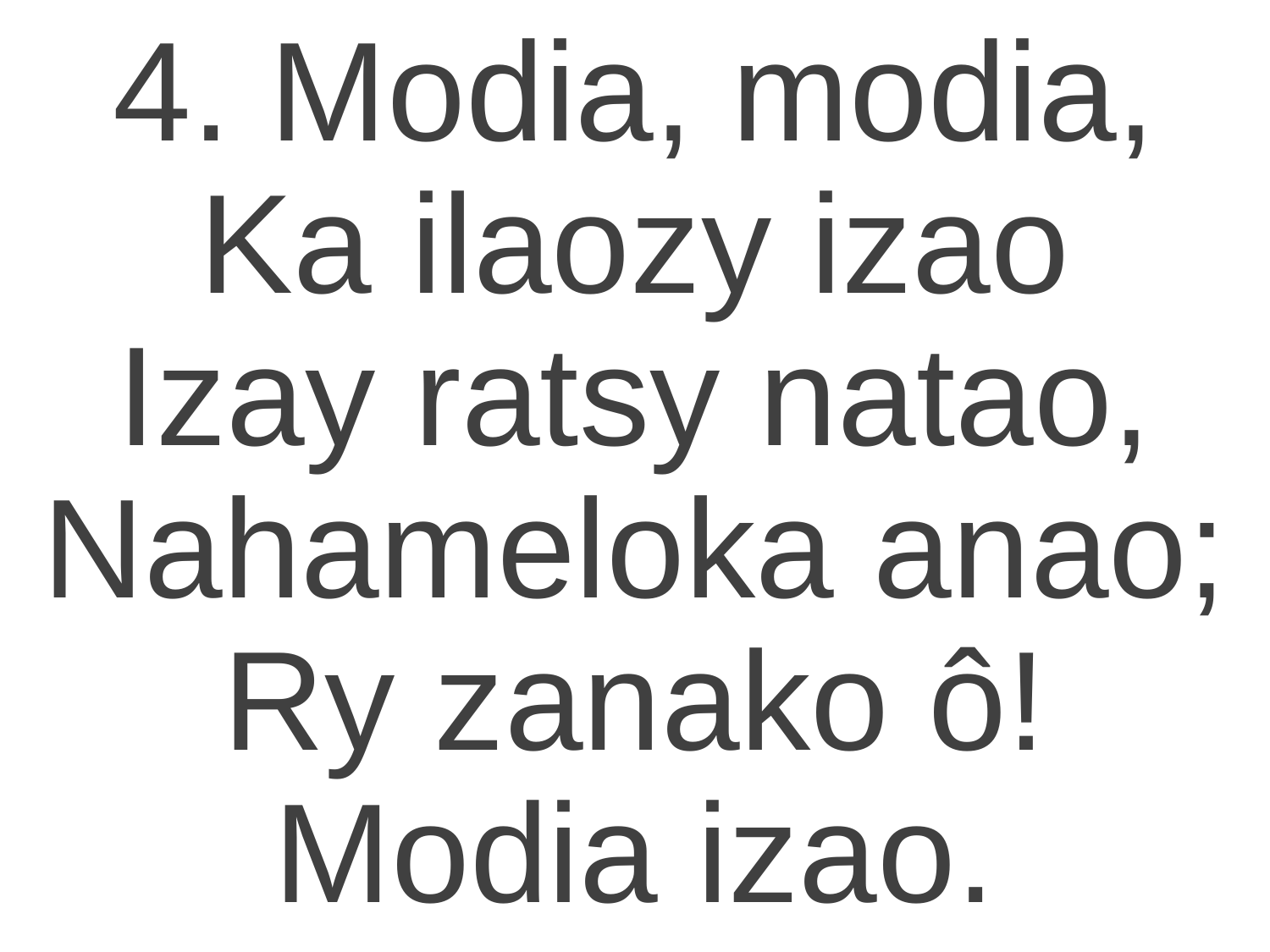

4. Modia, modia,
Ka ilaozy izao
Izay ratsy natao,
Nahameloka anao;
Ry zanako ô!
Modia izao.